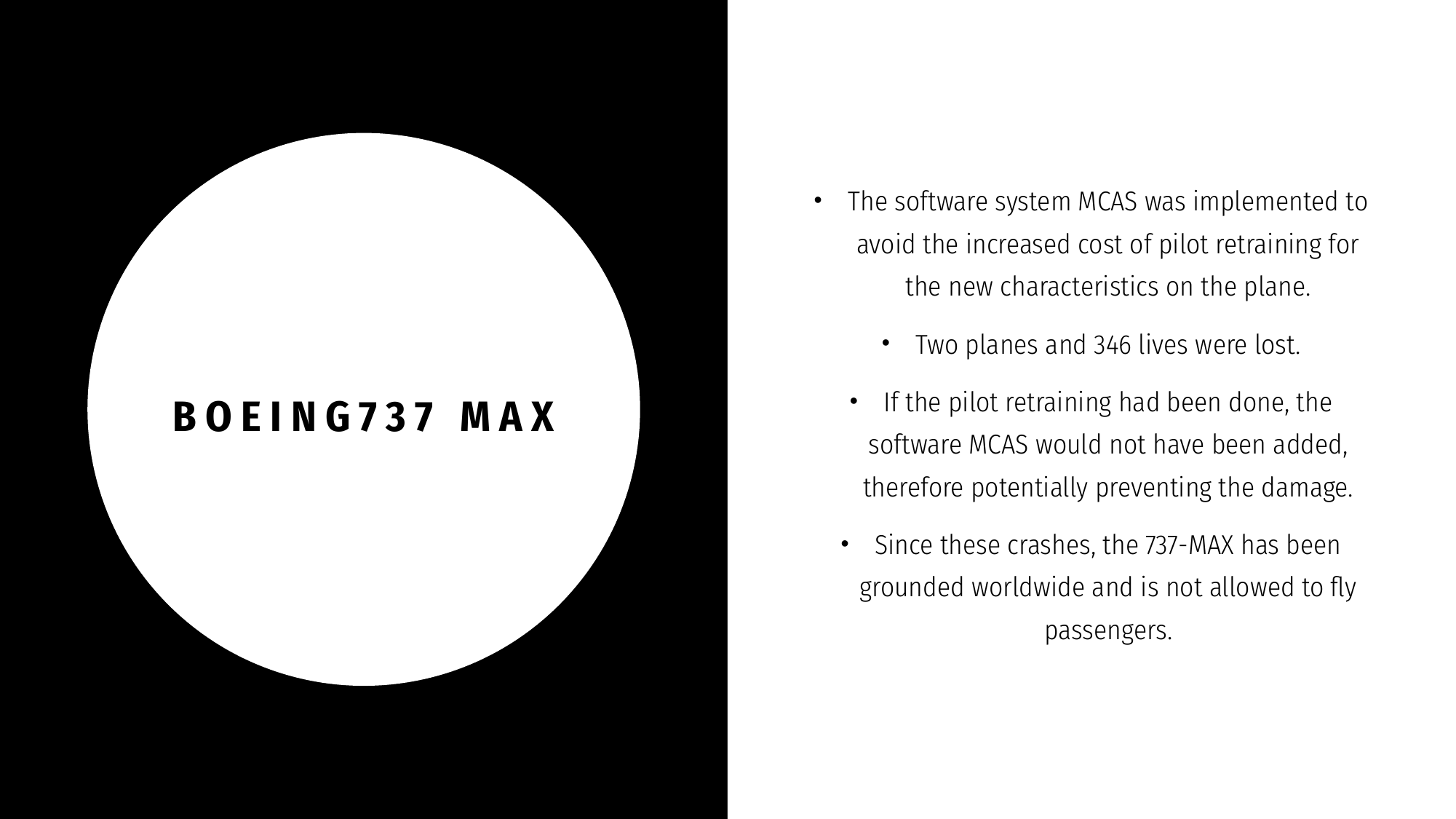

The software system MCAS was implemented to avoid the increased cost of pilot retraining for the new characteristics on the plane.
Two planes and 346 lives were lost.
If the pilot retraining had been done, the software MCAS would not have been added, therefore potentially preventing the damage.
Since these crashes, the 737-MAX has been grounded worldwide and is not allowed to fly passengers.
# Boeing737 max